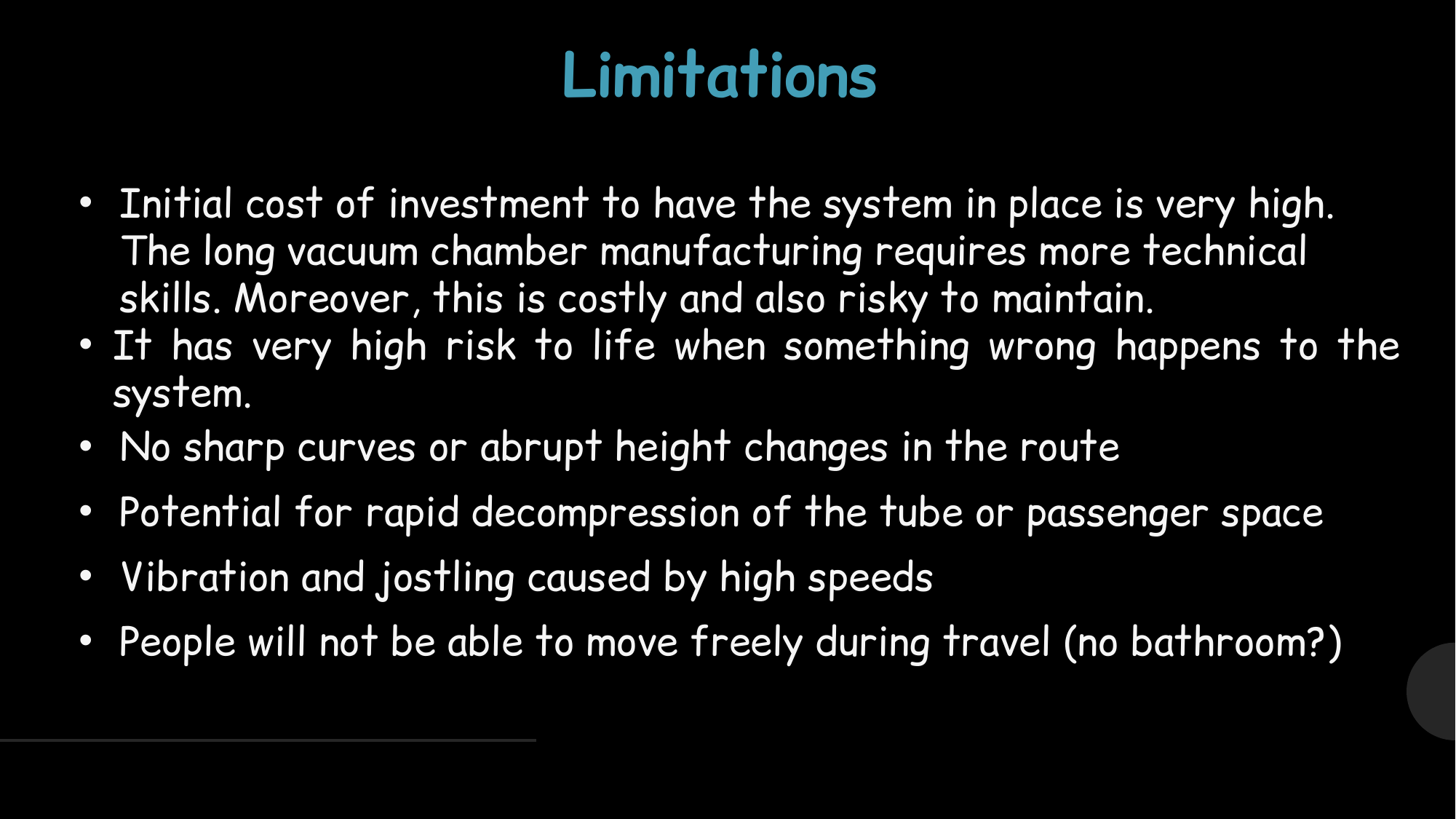

Limitations
Initial cost of investment to have the system in place is very high. The long vacuum chamber manufacturing requires more technical skills. Moreover, this is costly and also risky to maintain.
It has very high risk to life when something wrong happens to the system.
No sharp curves or abrupt height changes in the route
Potential for rapid decompression of the tube or passenger space
Vibration and jostling caused by high speeds
People will not be able to move freely during travel (no bathroom?)